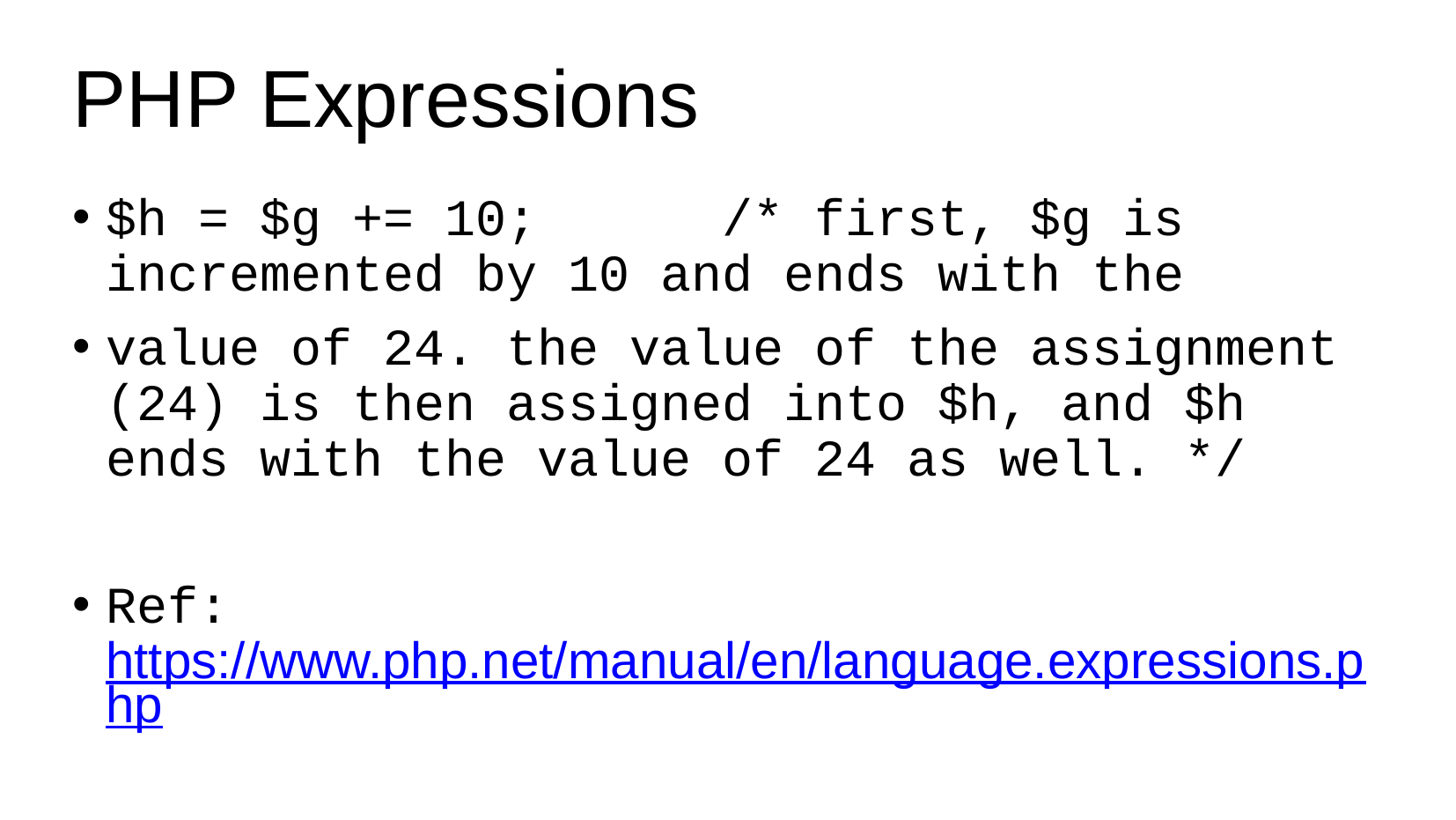

# PHP Expressions
$h = $g += 10;      /* first, $g is incremented by 10 and ends with the
value of 24. the value of the assignment (24) is then assigned into $h, and $h ends with the value of 24 as well. */

Ref: https://www.php.net/manual/en/language.expressions.php